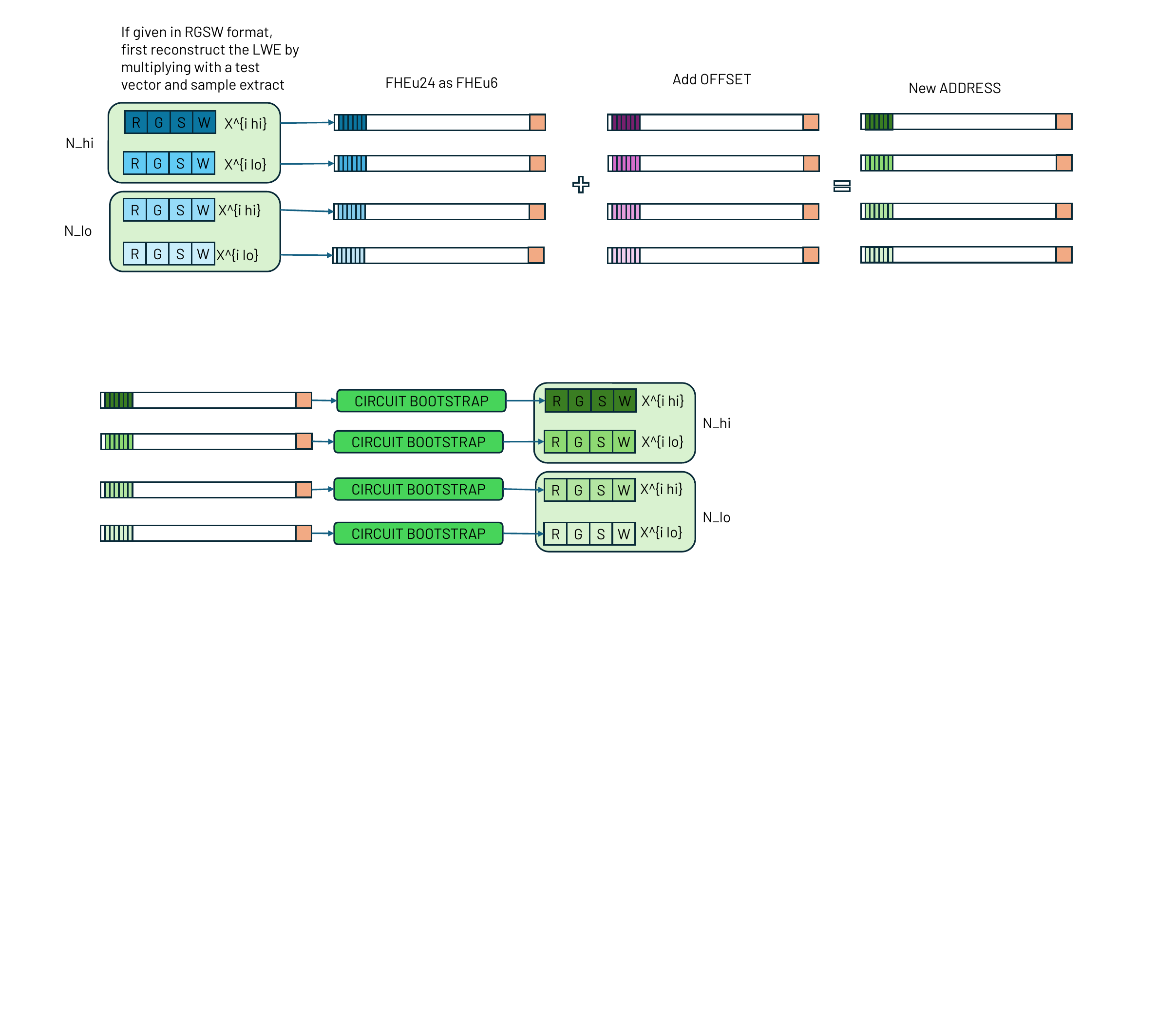

If given in RGSW format,
first reconstruct the LWE by multiplying with a test vector and sample extract
Add OFFSET
FHEu24 as FHEu6
New ADDRESS

R
G
S
W
X^{i hi}

N_hi
R
G
S
W
X^{i lo}

X^{i hi}
R
G
S
W

N_lo
R
G
S
W
X^{i lo}

X^{i hi}
R
G
S
W
CIRCUIT BOOTSTRAP

N_hi
X^{i lo}
R
G
S
W
CIRCUIT BOOTSTRAP

X^{i hi}
CIRCUIT BOOTSTRAP
R
G
S
W

N_lo
X^{i lo}
R
G
S
W
CIRCUIT BOOTSTRAP